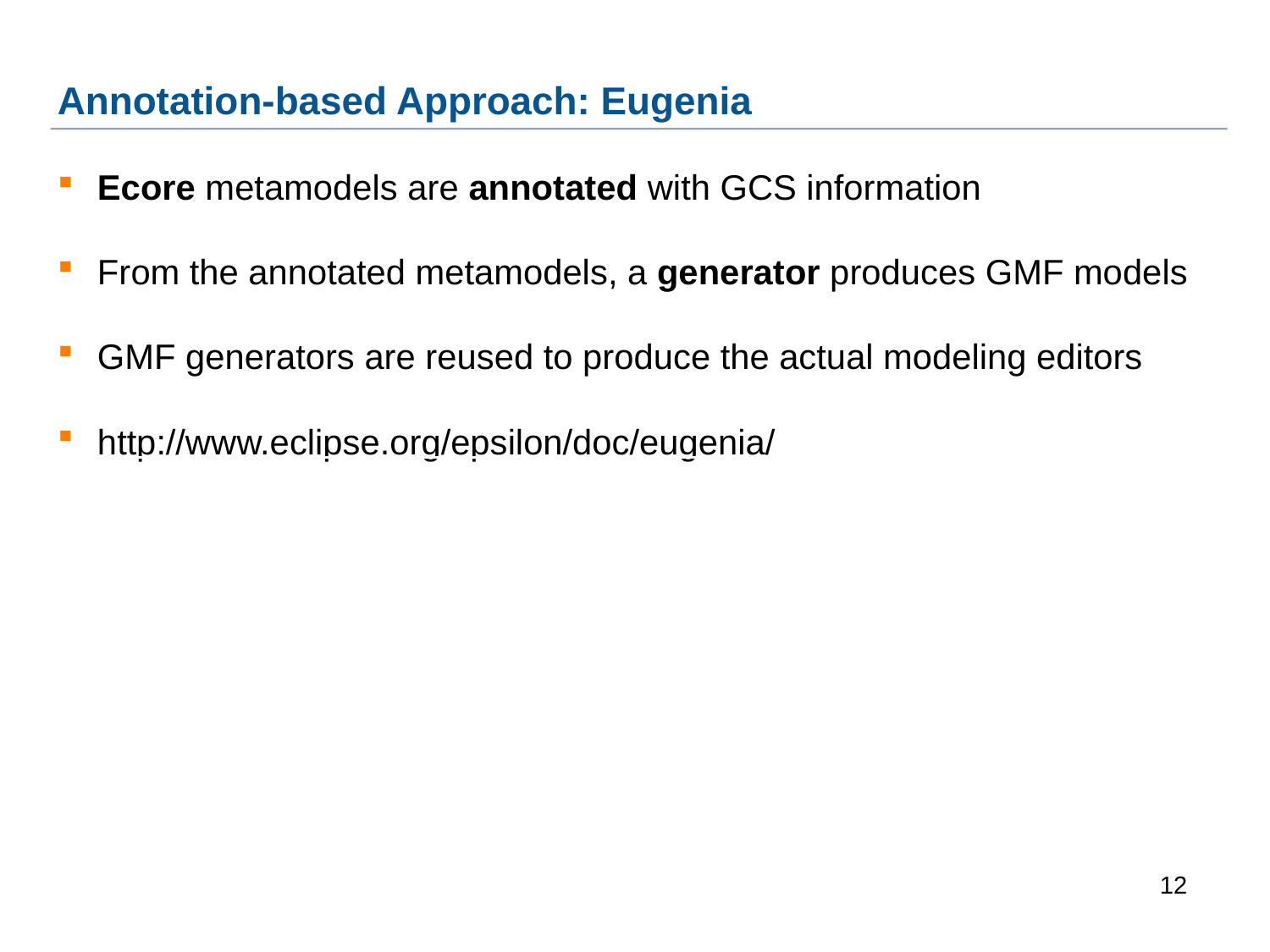

Annotation-based Approach: Eugenia
Ecore metamodels are annotated with GCS information

From the annotated metamodels, a generator produces GMF models

GMF generators are reused to produce the actual modeling editors

http://www.eclipse.org/epsilon/doc/eugenia/

12